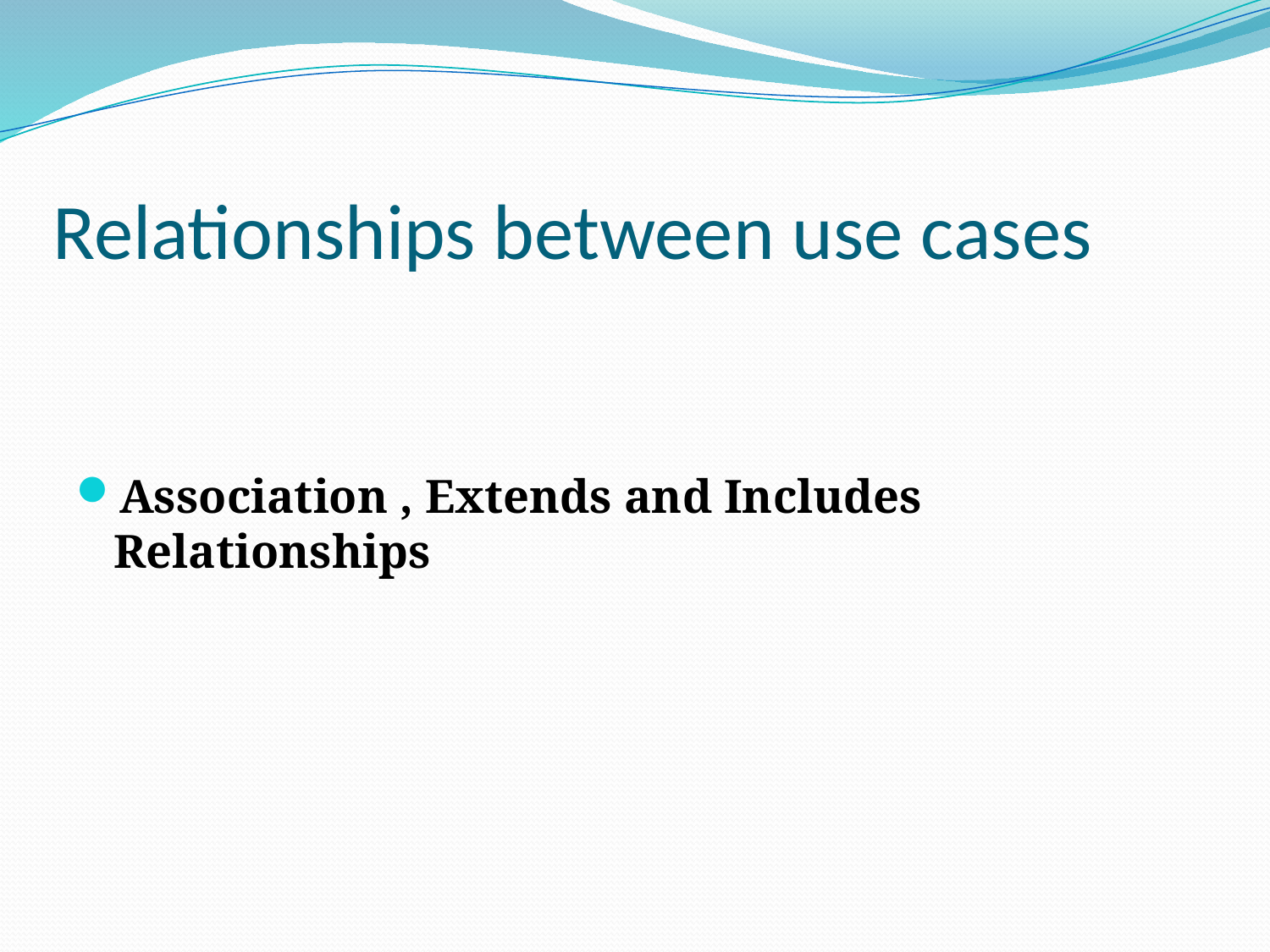

# Relationships between use cases

Association , Extends and Includes Relationships